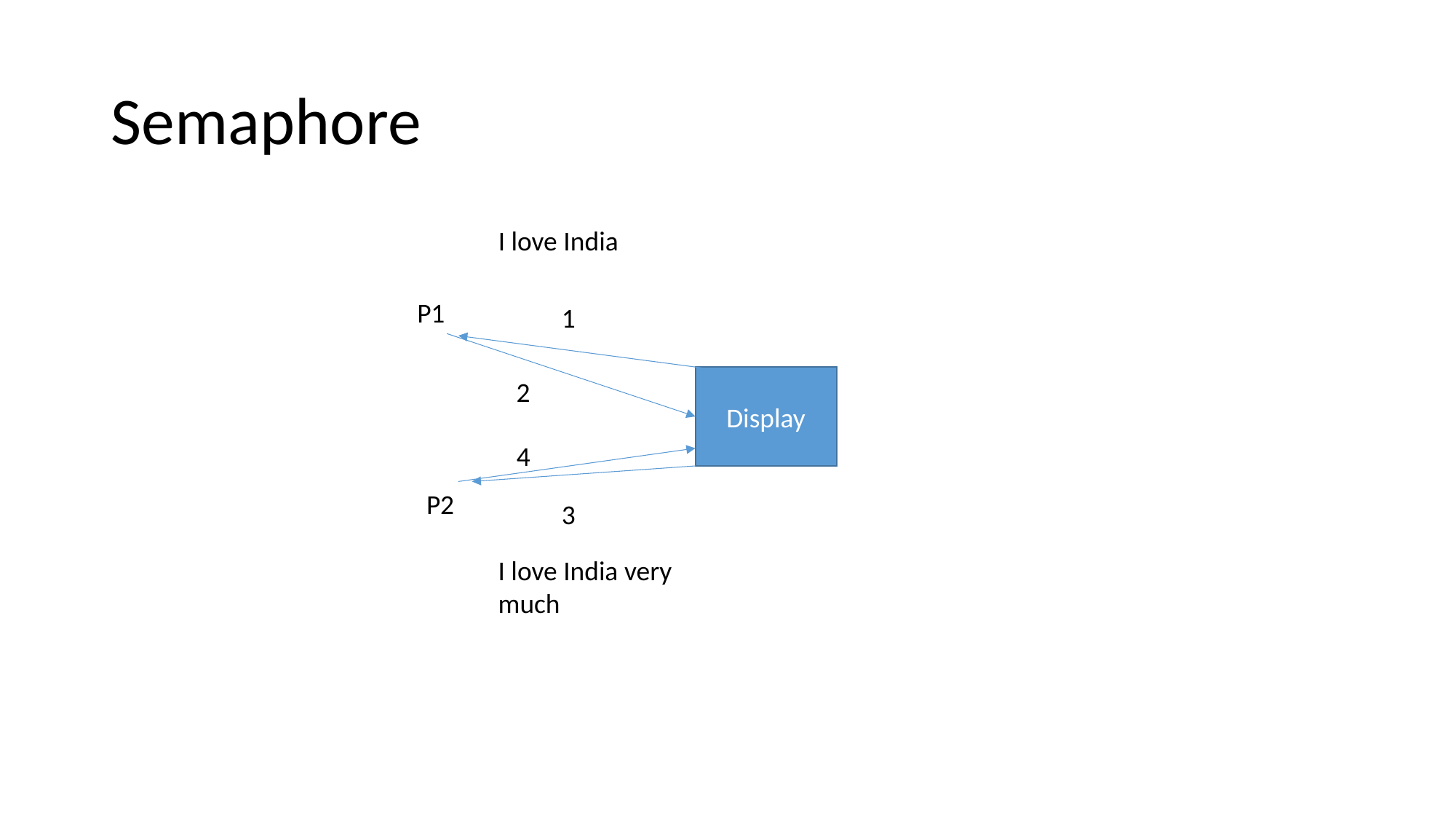

# Semaphore
I love India
P1
1
Display
2
4
P2
3
I love India very much